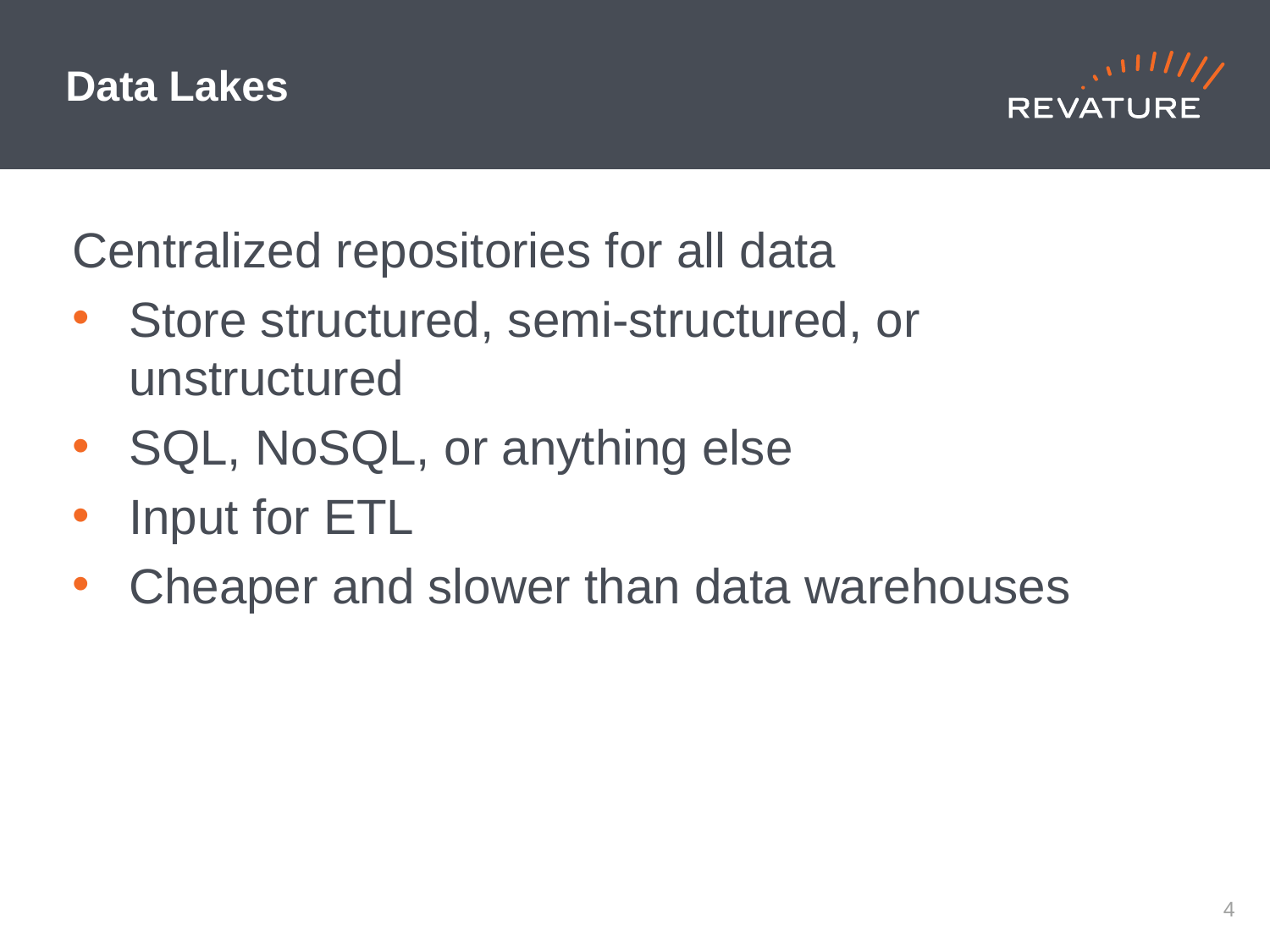

# Data Lakes
Centralized repositories for all data
Store structured, semi-structured, or unstructured
SQL, NoSQL, or anything else
Input for ETL
Cheaper and slower than data warehouses
4